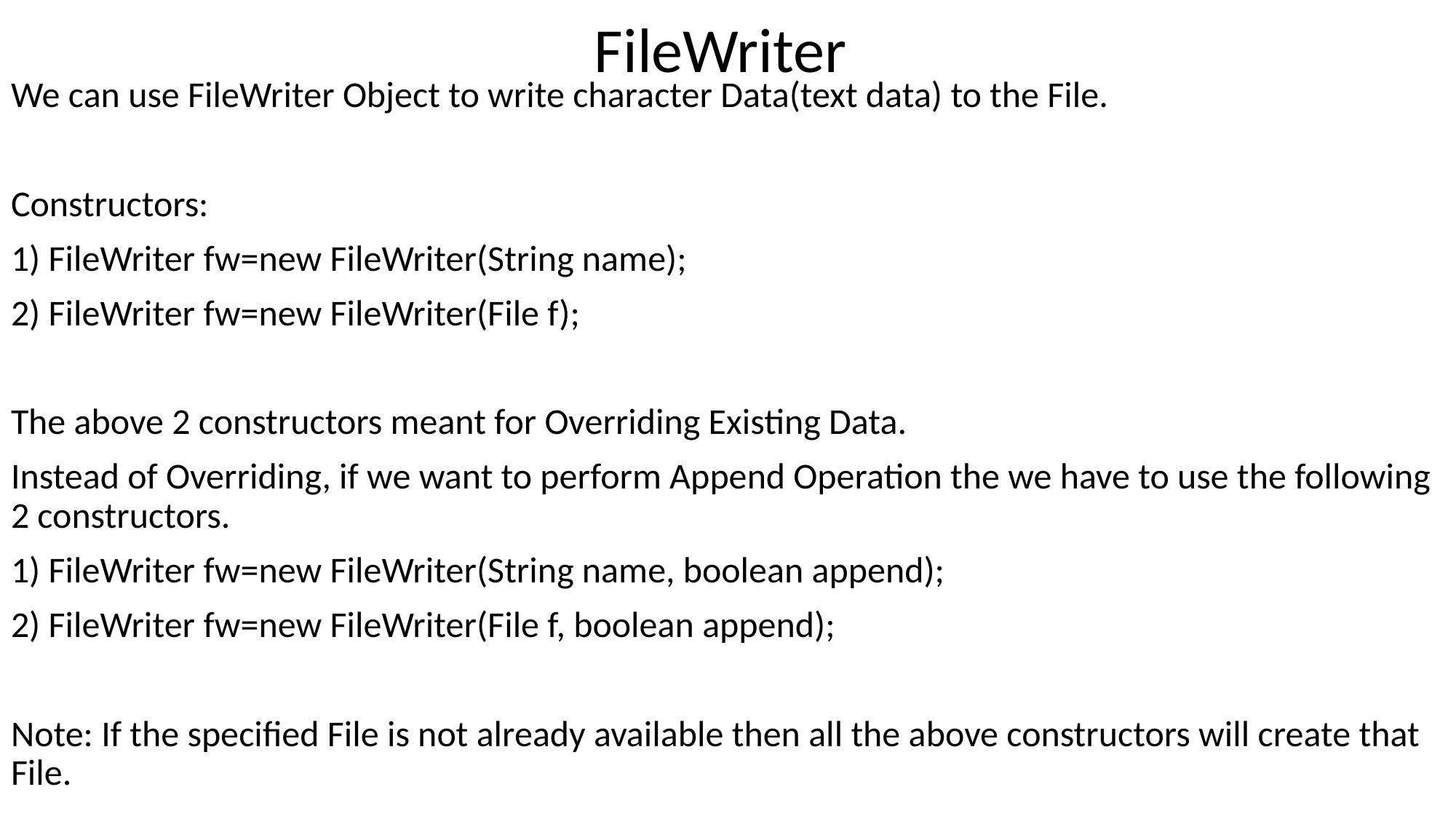

# FileWriter
We can use FileWriter Object to write character Data(text data) to the File.

Constructors:
1) FileWriter fw=new FileWriter(String name);
2) FileWriter fw=new FileWriter(File f);

The above 2 constructors meant for Overriding Existing Data.
Instead of Overriding, if we want to perform Append Operation the we have to use the following 2 constructors.
1) FileWriter fw=new FileWriter(String name, boolean append);
2) FileWriter fw=new FileWriter(File f, boolean append);

Note: If the specified File is not already available then all the above constructors will create that File.